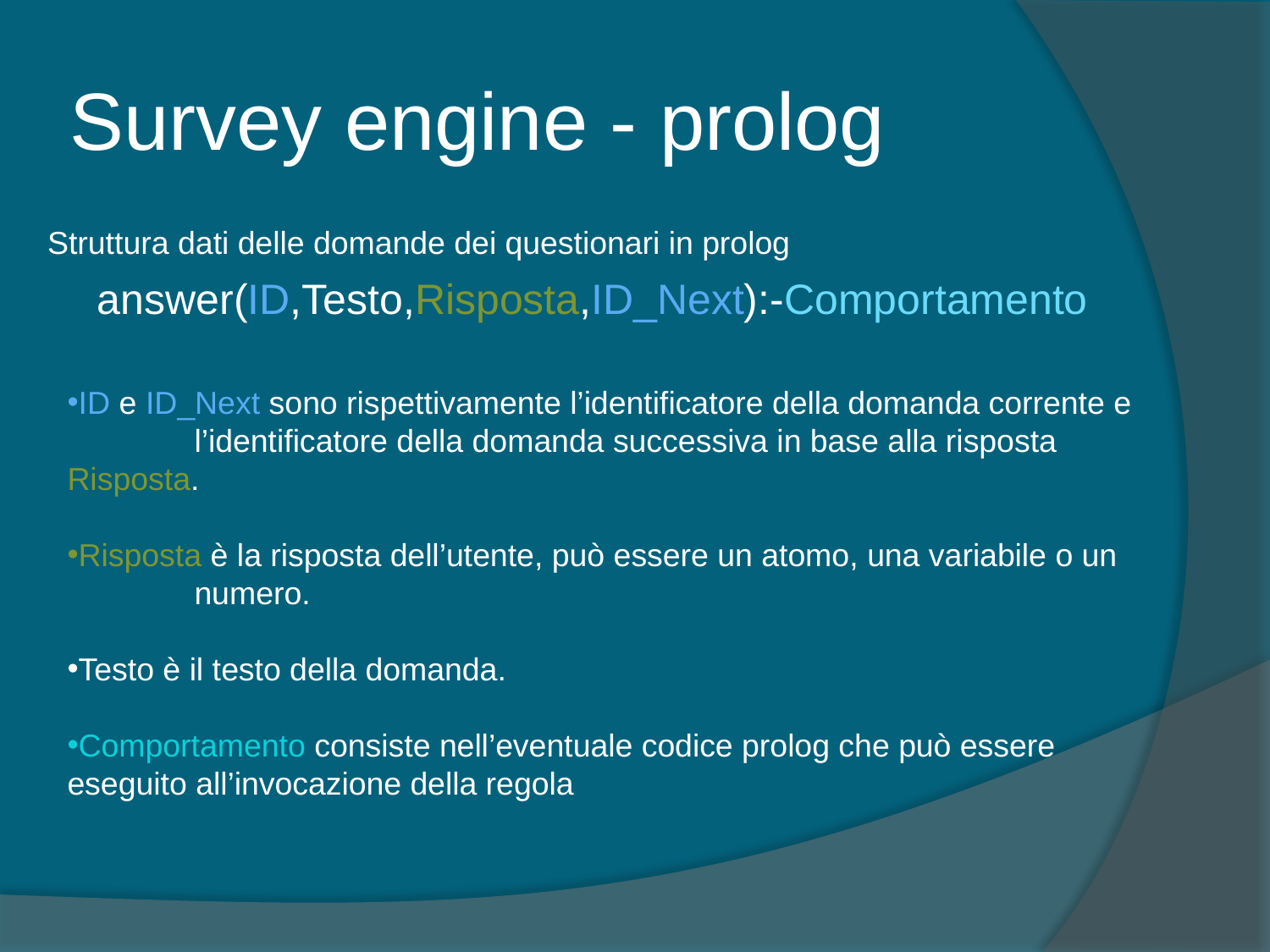

# Survey engine - prolog
Struttura dati delle domande dei questionari in prolog
answer(ID,Testo,Risposta,ID_Next):-Comportamento
ID e ID_Next sono rispettivamente l’identificatore della domanda corrente e 	l’identificatore della domanda successiva in base alla risposta 	Risposta.

Risposta è la risposta dell’utente, può essere un atomo, una variabile o un 	numero.

Testo è il testo della domanda.

Comportamento consiste nell’eventuale codice prolog che può essere 	eseguito all’invocazione della regola